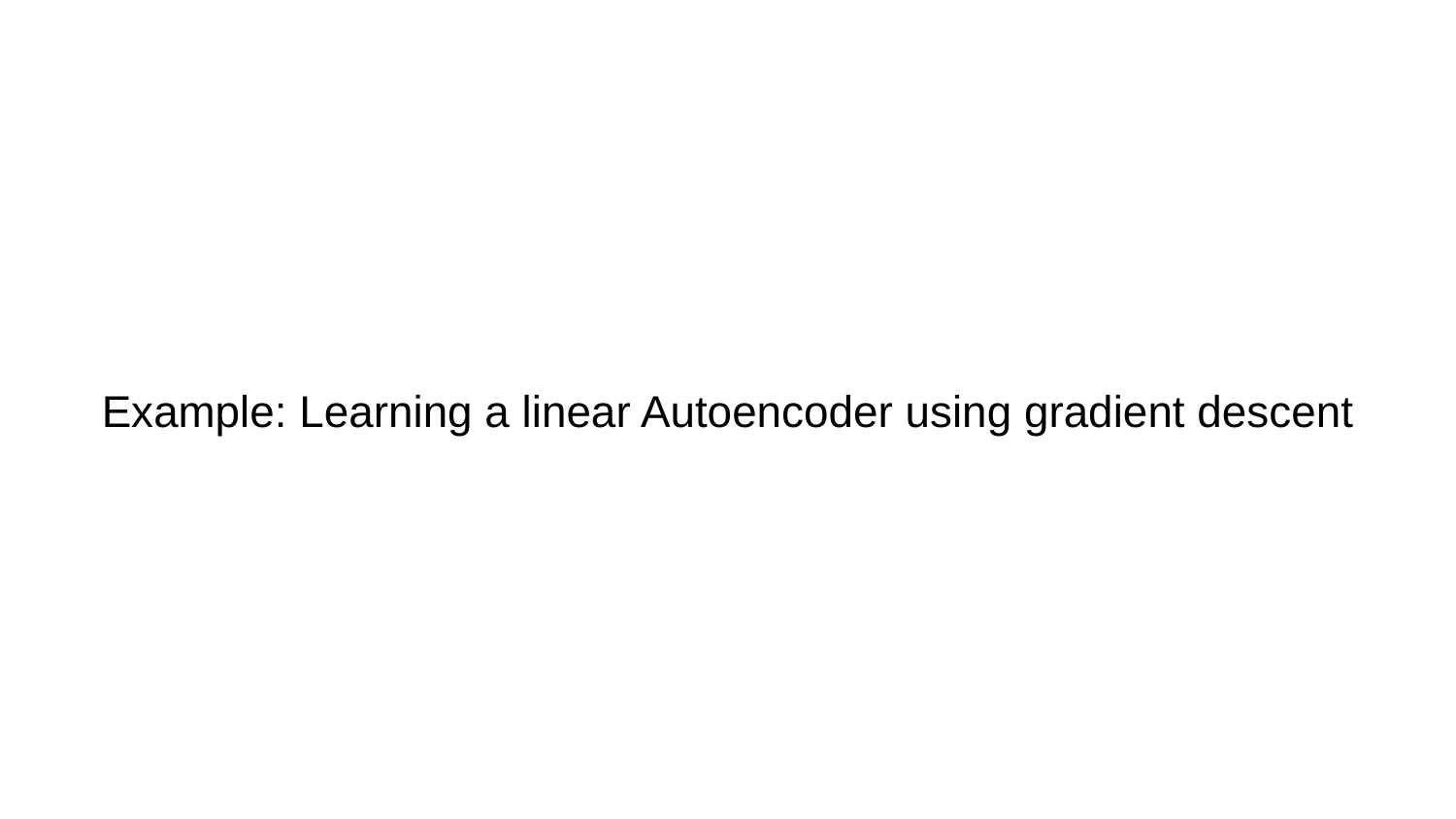

# Example: Learning a linear Autoencoder using gradient descent